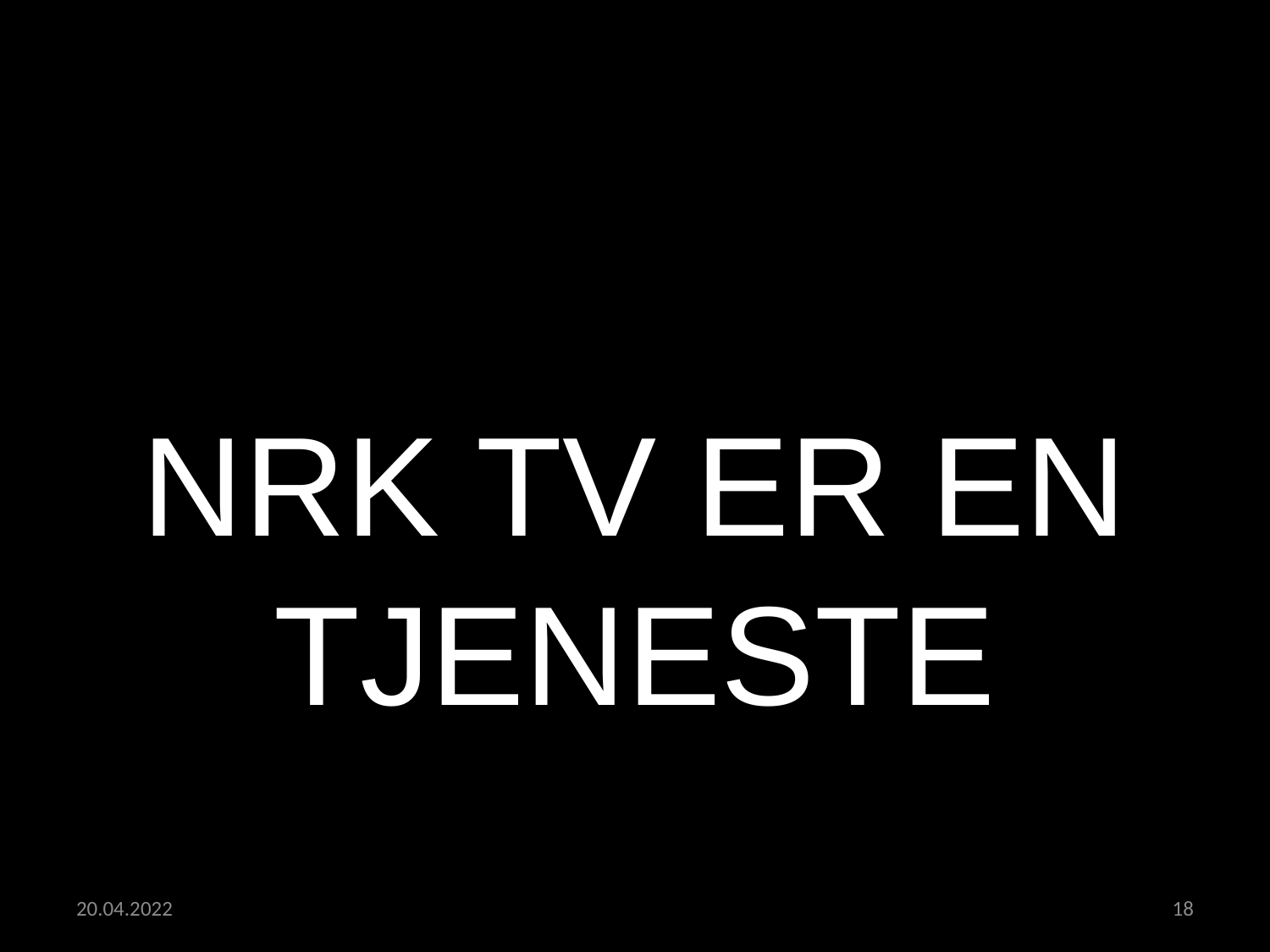

NRK TV ER EN TJENESTE
20.04.2022
18